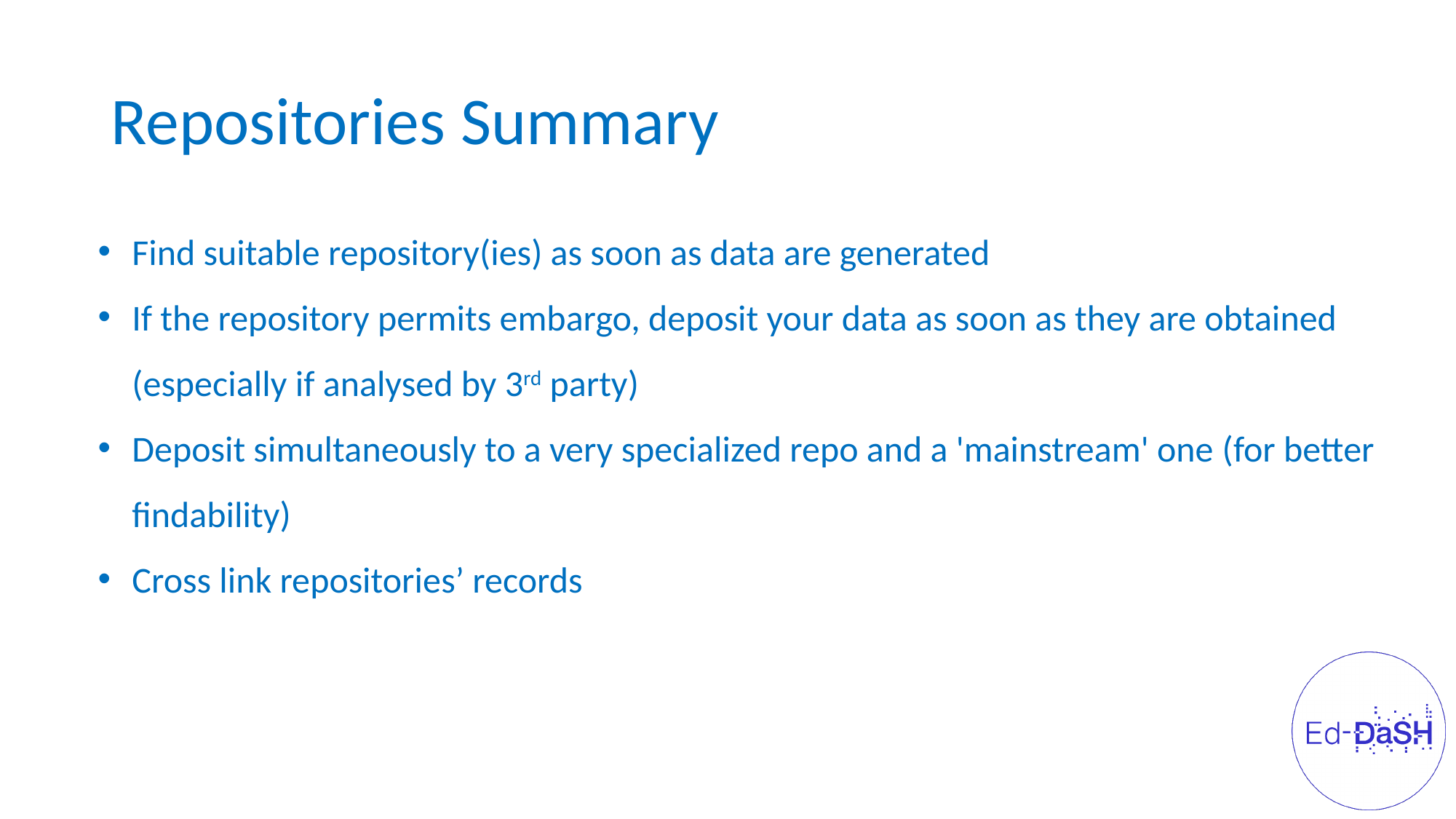

# Repositories Summary
Find suitable repository(ies) as soon as data are generated
If the repository permits embargo, deposit your data as soon as they are obtained
(especially if analysed by 3rd party)
Deposit simultaneously to a very specialized repo and a 'mainstream' one (for better findability)
Cross link repositories’ records